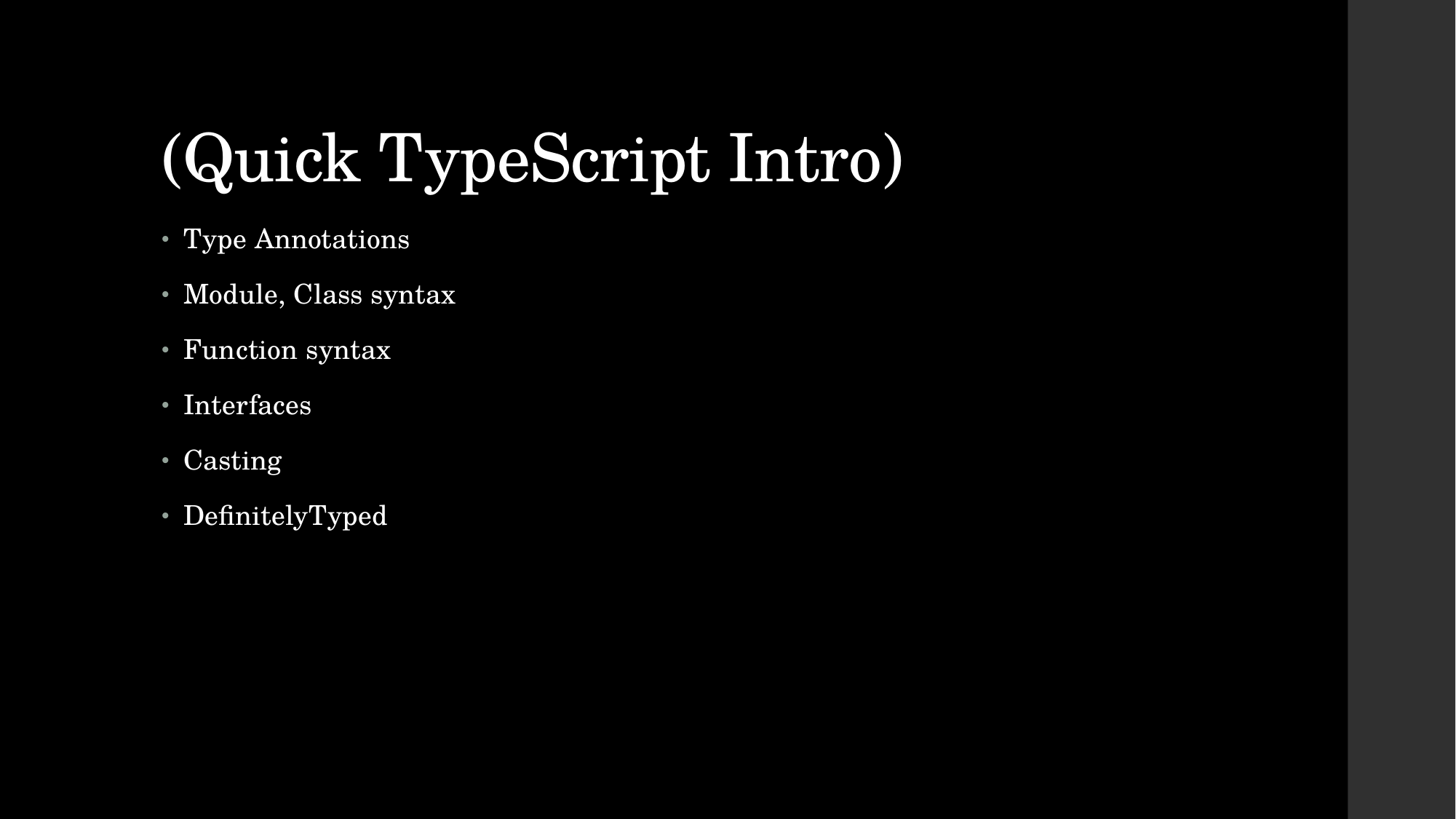

# (Quick TypeScript Intro)
Type Annotations
Module, Class syntax
Function syntax
Interfaces
Casting
DefinitelyTyped